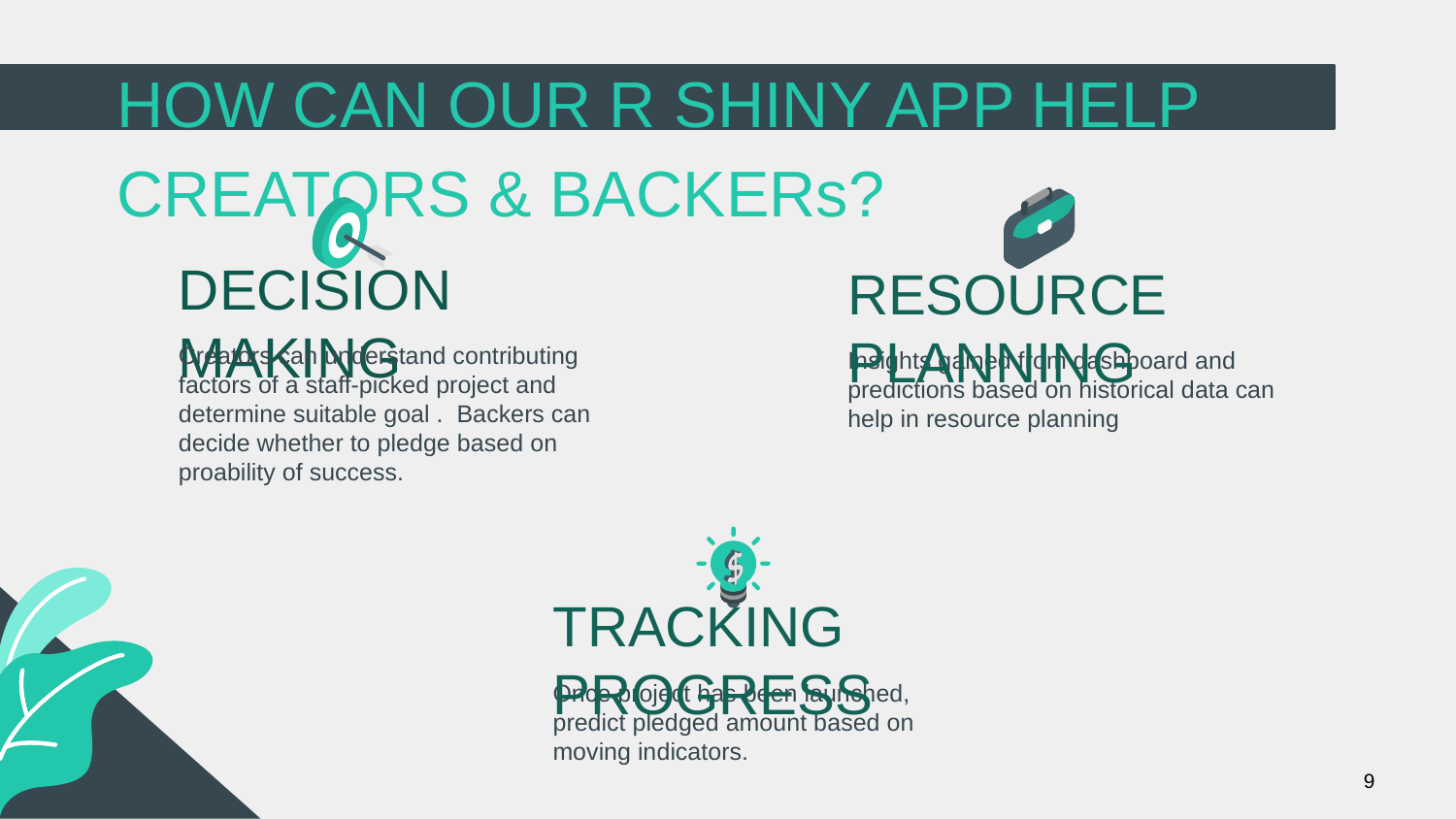

# HOW CAN OUR R SHINY APP HELP CREATORS & BACKERs?

DECISION MAKING
RESOURCE PLANNING
Creators can understand contributing factors of a staff-picked project and determine suitable goal .  Backers can decide whether to pledge based on proability of success.
Insights gained from dashboard and predictions based on historical data can help in resource planning

TRACKING PROGRESS
Once project has been launched, predict pledged amount based on moving indicators.
9